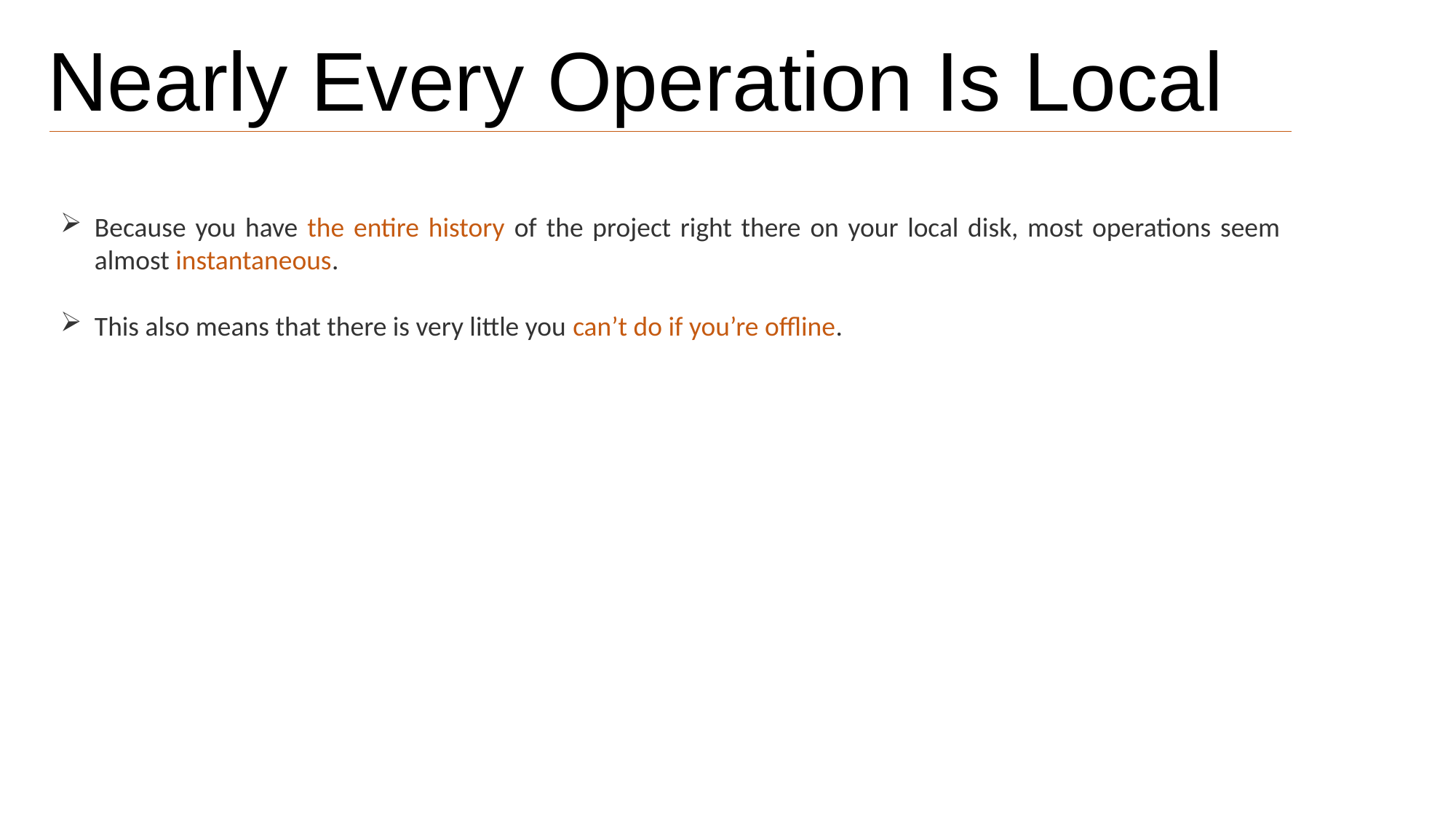

Nearly Every Operation Is Local
Because you have the entire history of the project right there on your local disk, most operations seem almost instantaneous.
This also means that there is very little you can’t do if you’re offline.